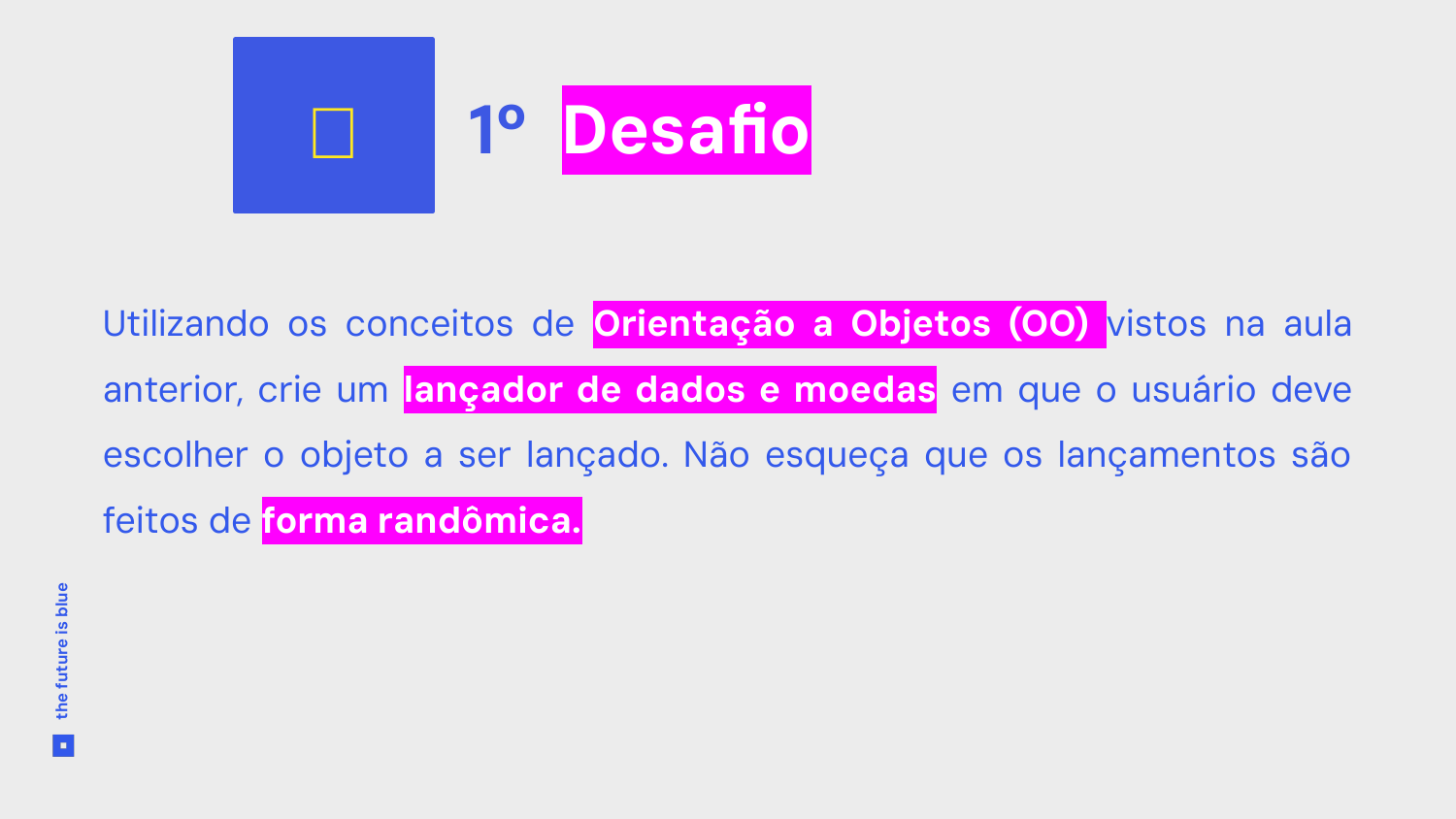

🧪
1º  Desafio
Utilizando os conceitos de Orientação a Objetos (OO) vistos na aula anterior, crie um lançador de dados e moedas em que o usuário deve escolher o objeto a ser lançado. Não esqueça que os lançamentos são feitos de forma randômica.